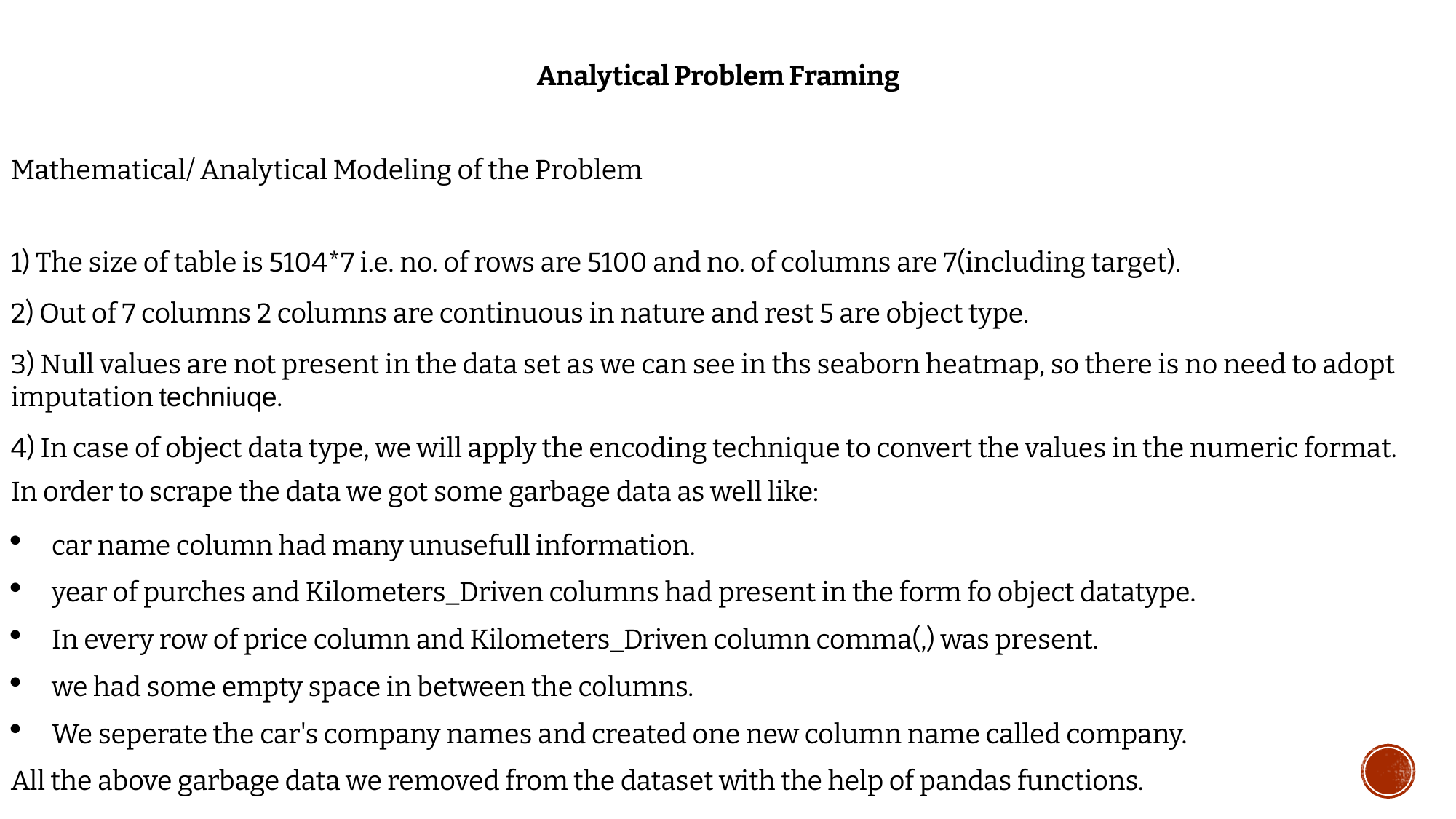

Analytical Problem Framing

Mathematical/ Analytical Modeling of the Problem

1) The size of table is 5104*7 i.e. no. of rows are 5100 and no. of columns are 7(including target).
2) Out of 7 columns 2 columns are continuous in nature and rest 5 are object type.
3) Null values are not present in the data set as we can see in ths seaborn heatmap, so there is no need to adopt imputation techniuqe.
4) In case of object data type, we will apply the encoding technique to convert the values in the numeric format.
In order to scrape the data we got some garbage data as well like:
car name column had many unusefull information.
year of purches and Kilometers_Driven columns had present in the form fo object datatype.
In every row of price column and Kilometers_Driven column comma(,) was present.
we had some empty space in between the columns.
We seperate the car's company names and created one new column name called company.
All the above garbage data we removed from the dataset with the help of pandas functions.